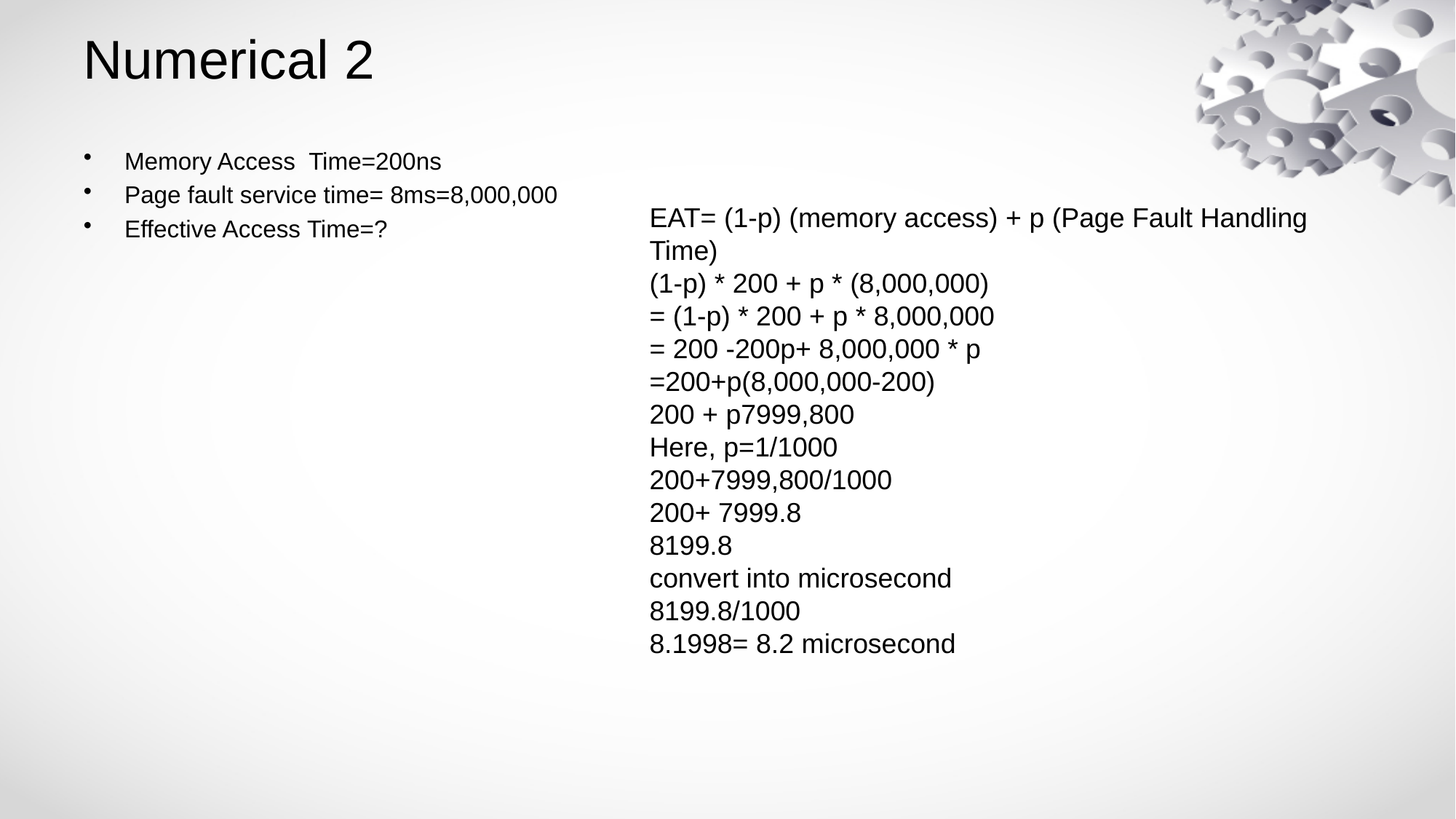

# Numerical 2
Memory Access  Time=200ns
Page fault service time= 8ms=8,000,000
Effective Access Time=?

EAT= (1-p) (memory access) + p (Page Fault Handling Time)
(1-p) * 200 + p * (8,000,000)
= (1-p) * 200 + p * 8,000,000
= 200 -200p+ 8,000,000 * p
=200+p(8,000,000-200)
200 + p7999,800
Here, p=1/1000
200+7999,800/1000
200+ 7999.8
8199.8
convert into microsecond
8199.8/1000
8.1998= 8.2 microsecond